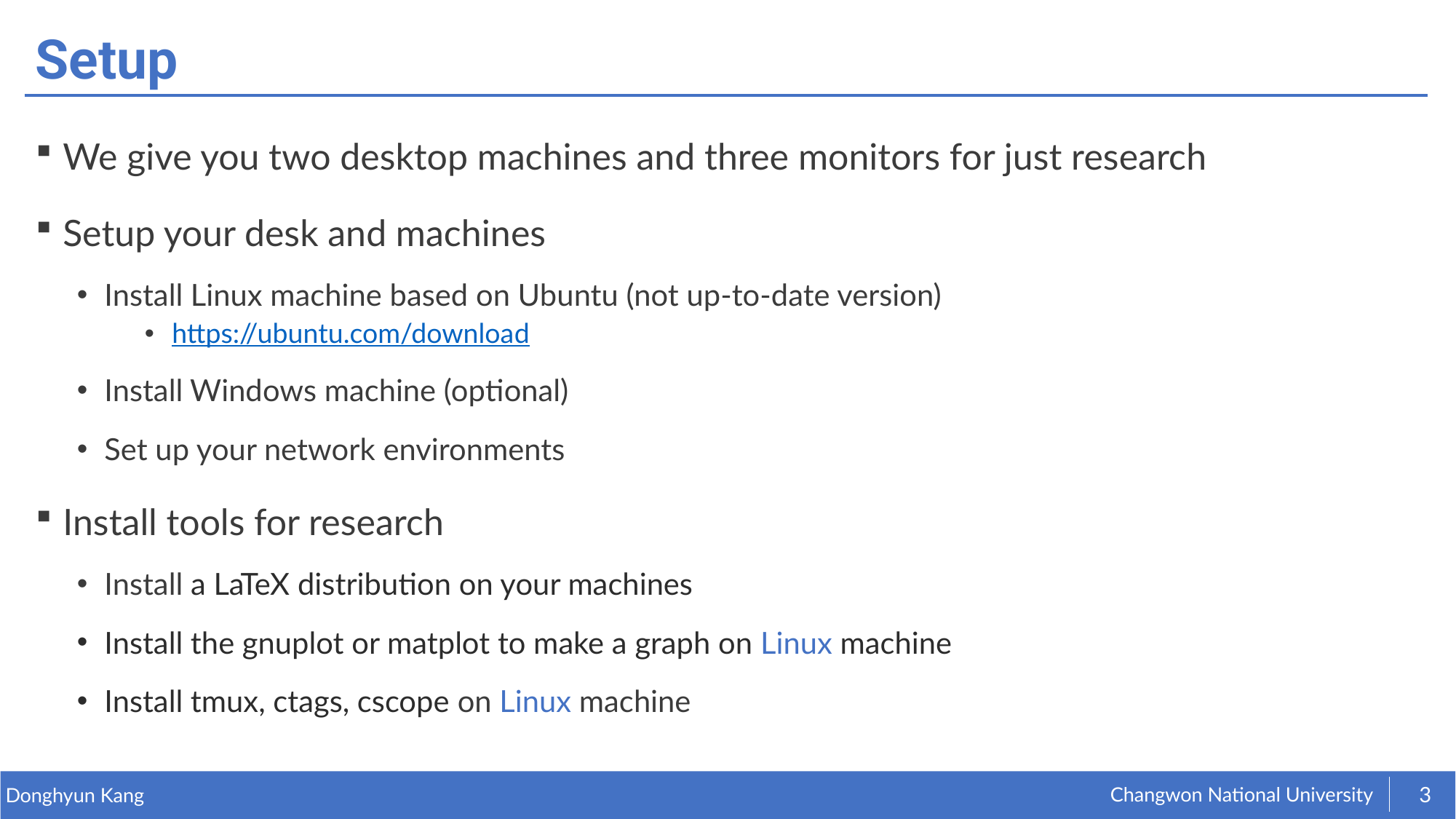

# Setup
We give you two desktop machines and three monitors for just research
Setup your desk and machines
Install Linux machine based on Ubuntu (not up-to-date version)
https://ubuntu.com/download
Install Windows machine (optional)
Set up your network environments
Install tools for research
Install a LaTeX distribution on your machines
Install the gnuplot or matplot to make a graph on Linux machine
Install tmux, ctags, cscope on Linux machine
3